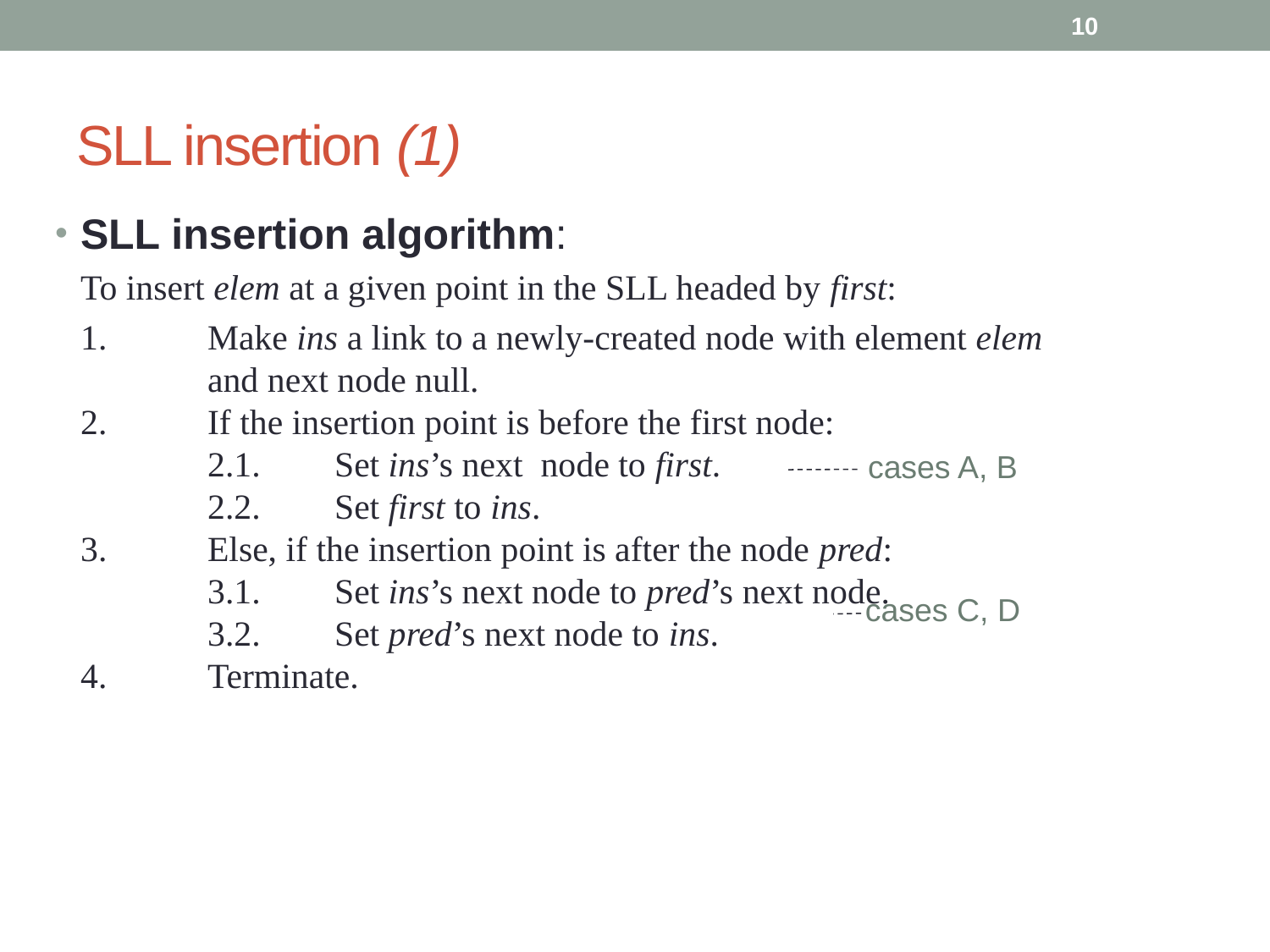

10
# SLL insertion (1)
SLL insertion algorithm:
	To insert elem at a given point in the SLL headed by first:
	1.	Make ins a link to a newly-created node with element elem
	and next node null.
2.	If the insertion point is before the first node:
	2.1.	Set ins’s next  node to first.
	2.2.	Set first to ins.
3.	Else, if the insertion point is after the node pred:
	3.1.	Set ins’s next node to pred’s next node.
	3.2.	Set pred’s next node to ins.
4.	Terminate.
cases A, B
cases C, D